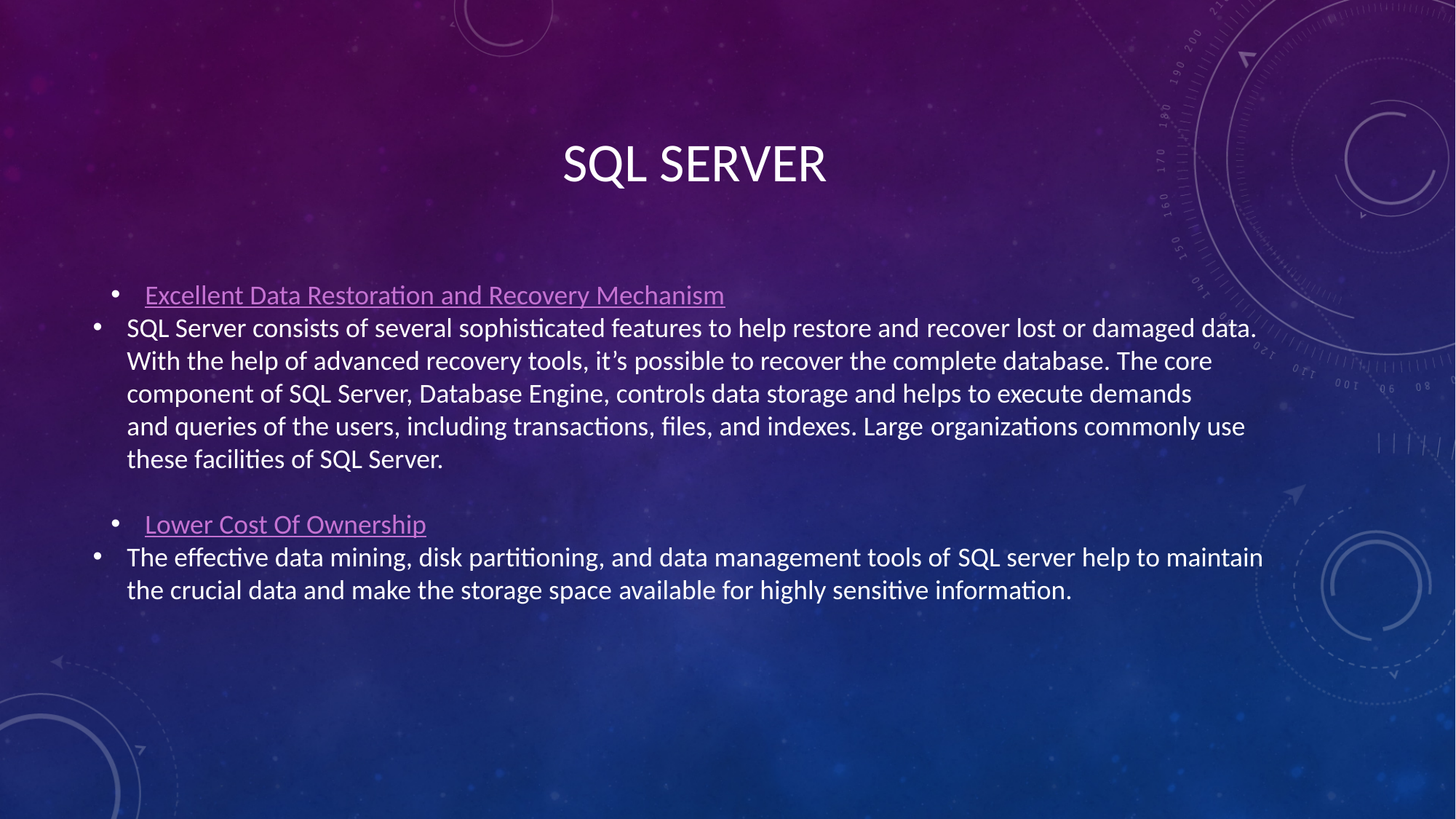

# SQL SERVER
Excellent Data Restoration and Recovery Mechanism
SQL Server consists of several sophisticated features to help restore and recover lost or damaged data. With the help of advanced recovery tools, it’s possible to recover the complete database. The core component of SQL Server, Database Engine, controls data storage and helps to execute demands and queries of the users, including transactions, files, and indexes. Large organizations commonly use these facilities of SQL Server.

Lower Cost Of Ownership
The effective data mining, disk partitioning, and data management tools of SQL server help to maintain the crucial data and make the storage space available for highly sensitive information.